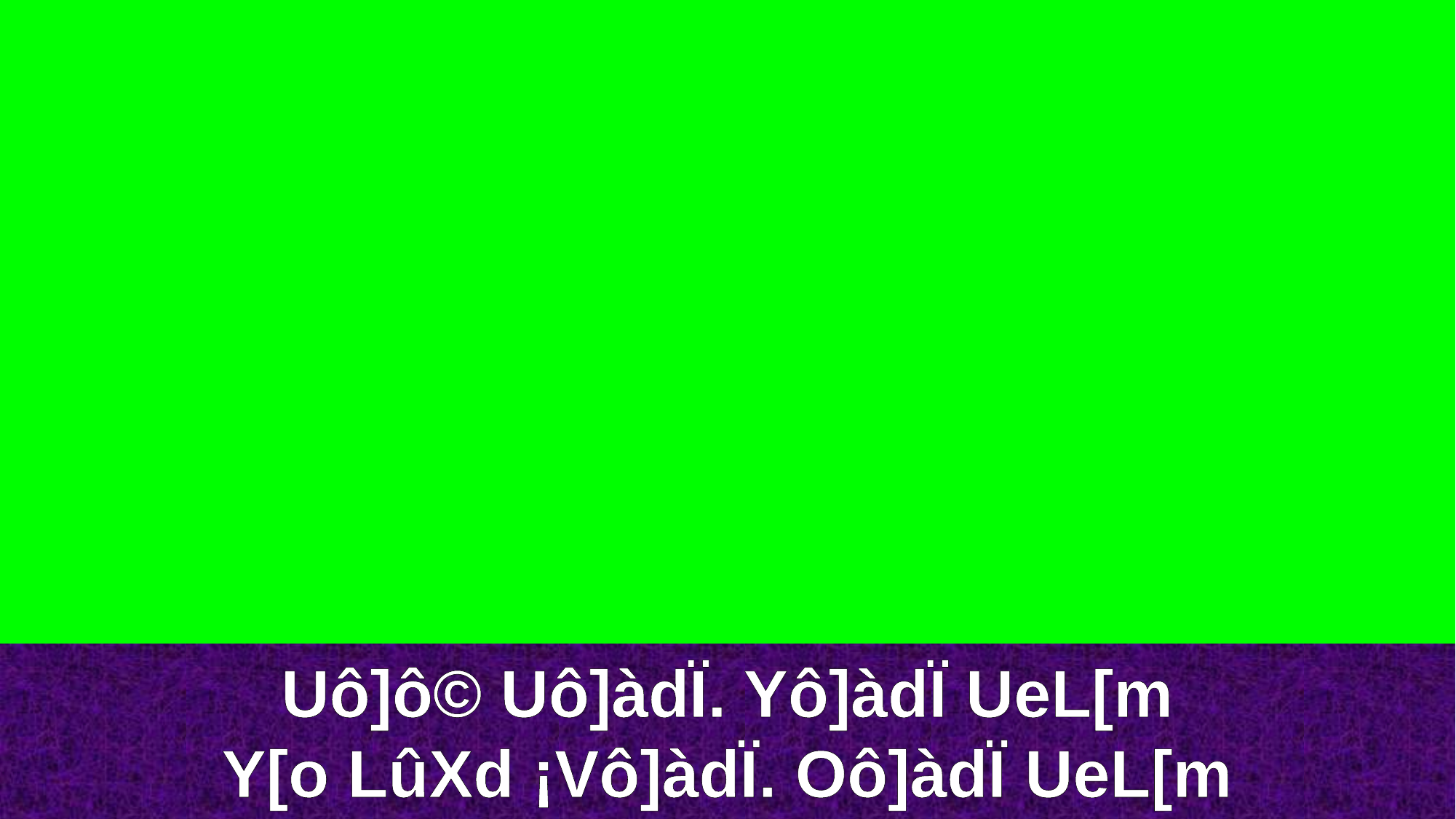

Uô]ô© Uô]àdÏ. Yô]àdÏ UeL[m
Y[o LûXd ¡Vô]àdÏ. Oô]àdÏ UeL[m